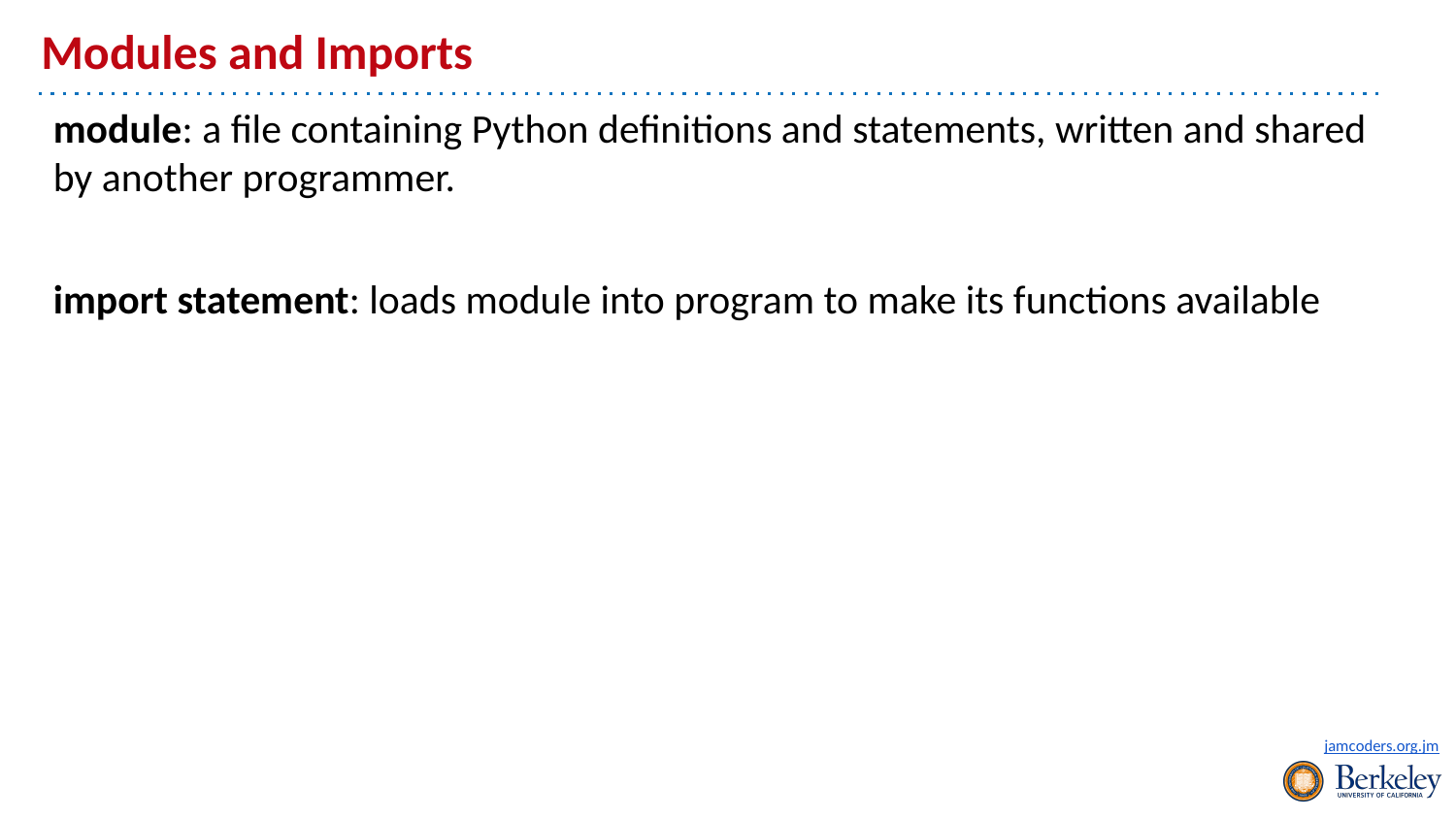

# Modules and Imports
module: a file containing Python definitions and statements, written and shared by another programmer.

import statement: loads module into program to make its functions available